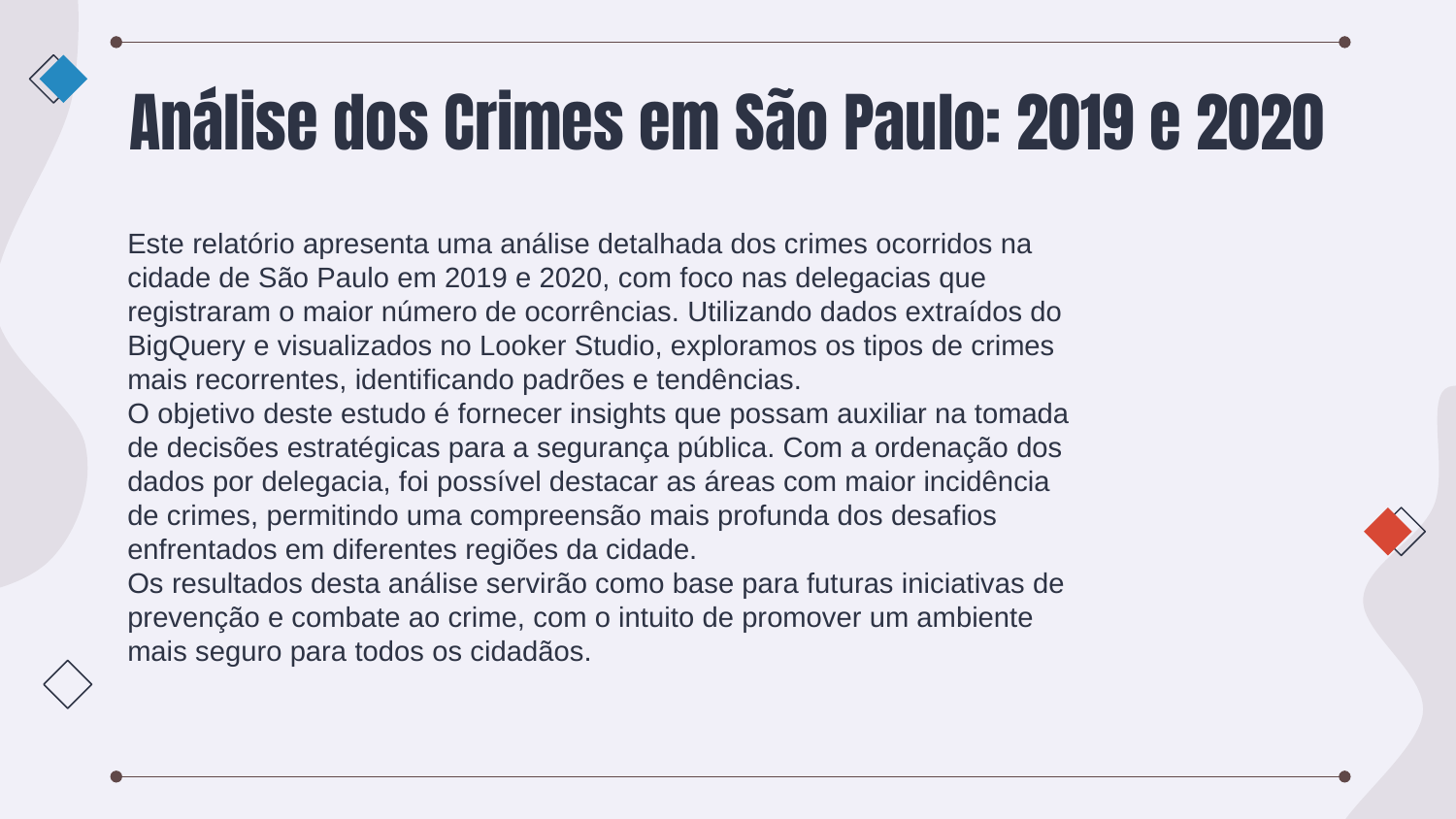

# Análise dos Crimes em São Paulo: 2019 e 2020
	Este relatório apresenta uma análise detalhada dos crimes ocorridos na cidade de São Paulo em 2019 e 2020, com foco nas delegacias que registraram o maior número de ocorrências. Utilizando dados extraídos do BigQuery e visualizados no Looker Studio, exploramos os tipos de crimes mais recorrentes, identificando padrões e tendências.
	O objetivo deste estudo é fornecer insights que possam auxiliar na tomada de decisões estratégicas para a segurança pública. Com a ordenação dos dados por delegacia, foi possível destacar as áreas com maior incidência de crimes, permitindo uma compreensão mais profunda dos desafios enfrentados em diferentes regiões da cidade.
	Os resultados desta análise servirão como base para futuras iniciativas de prevenção e combate ao crime, com o intuito de promover um ambiente mais seguro para todos os cidadãos.